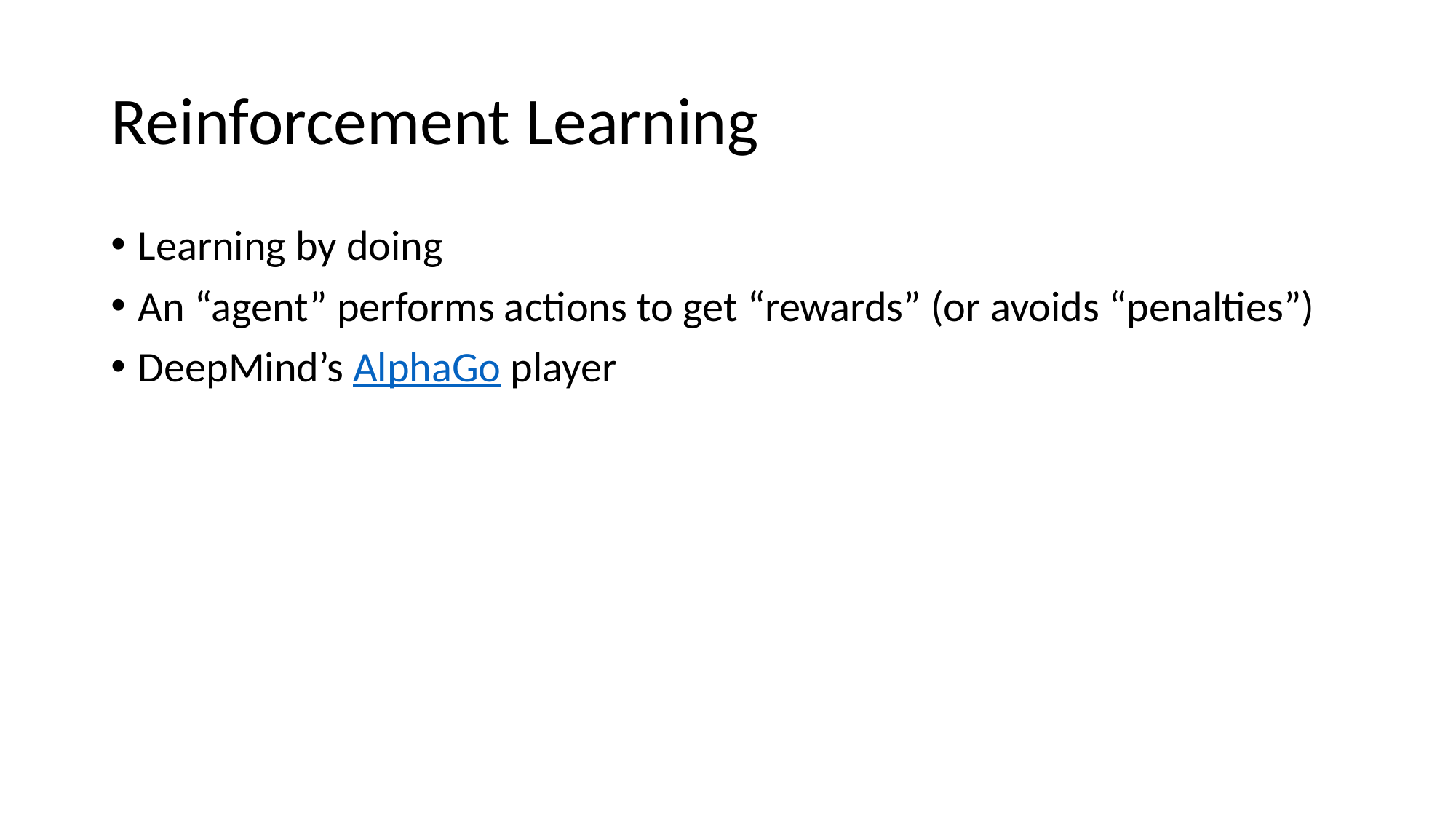

# Reinforcement Learning
Learning by doing
An “agent” performs actions to get “rewards” (or avoids “penalties”)
DeepMind’s AlphaGo player